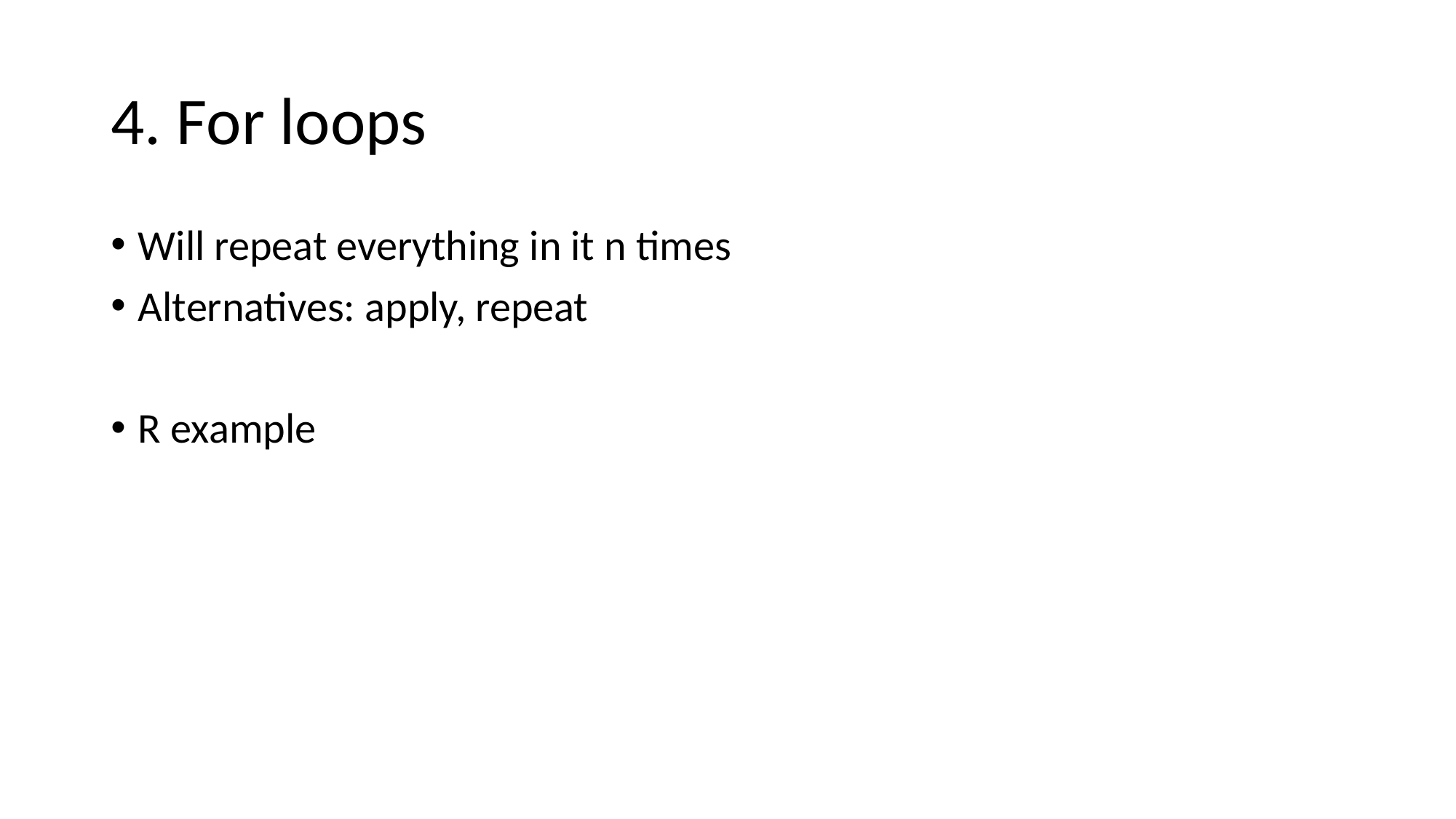

# 4. For loops
Will repeat everything in it n times
Alternatives: apply, repeat

R example